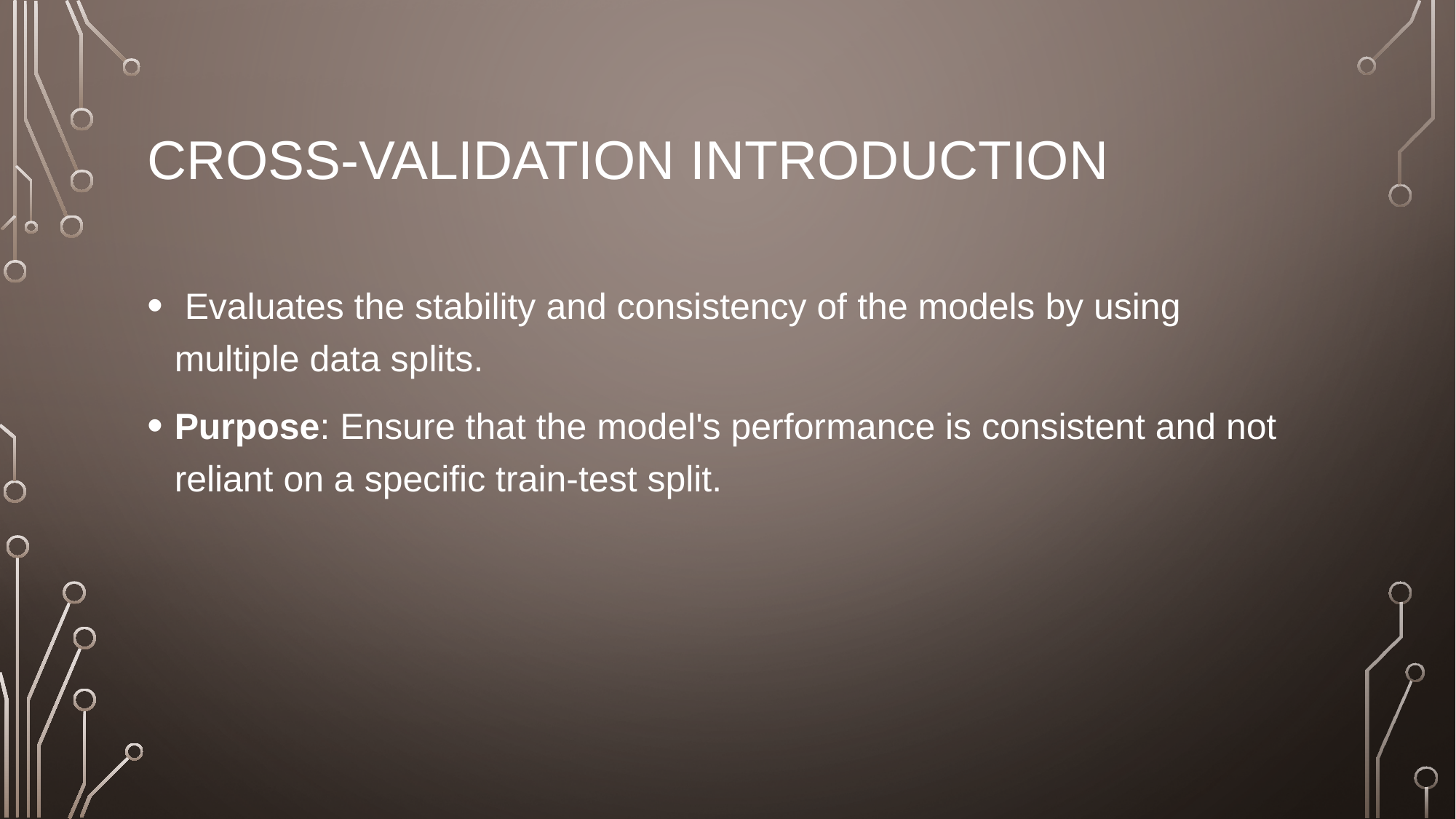

# Cross-Validation Introduction
 Evaluates the stability and consistency of the models by using multiple data splits.
Purpose: Ensure that the model's performance is consistent and not reliant on a specific train-test split.